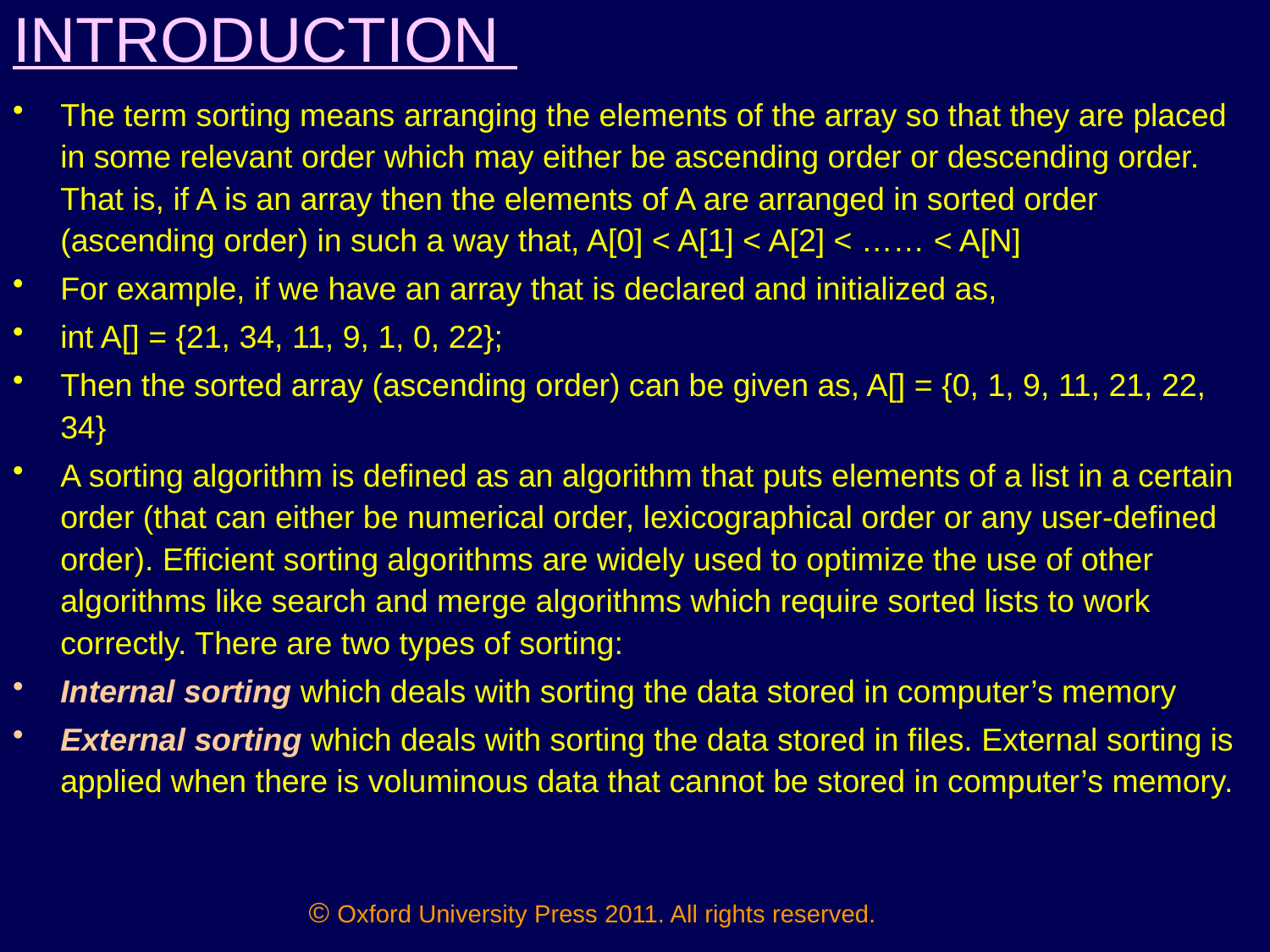

# INTRODUCTION
The term sorting means arranging the elements of the array so that they are placed in some relevant order which may either be ascending order or descending order. That is, if A is an array then the elements of A are arranged in sorted order (ascending order) in such a way that, A[0] < A[1] < A[2] < …… < A[N]
For example, if we have an array that is declared and initialized as,
int A[] = {21, 34, 11, 9, 1, 0, 22};
Then the sorted array (ascending order) can be given as, A[] = {0, 1, 9, 11, 21, 22, 34}
A sorting algorithm is defined as an algorithm that puts elements of a list in a certain order (that can either be numerical order, lexicographical order or any user-defined order). Efficient sorting algorithms are widely used to optimize the use of other algorithms like search and merge algorithms which require sorted lists to work correctly. There are two types of sorting:
Internal sorting which deals with sorting the data stored in computer’s memory
External sorting which deals with sorting the data stored in files. External sorting is applied when there is voluminous data that cannot be stored in computer’s memory.